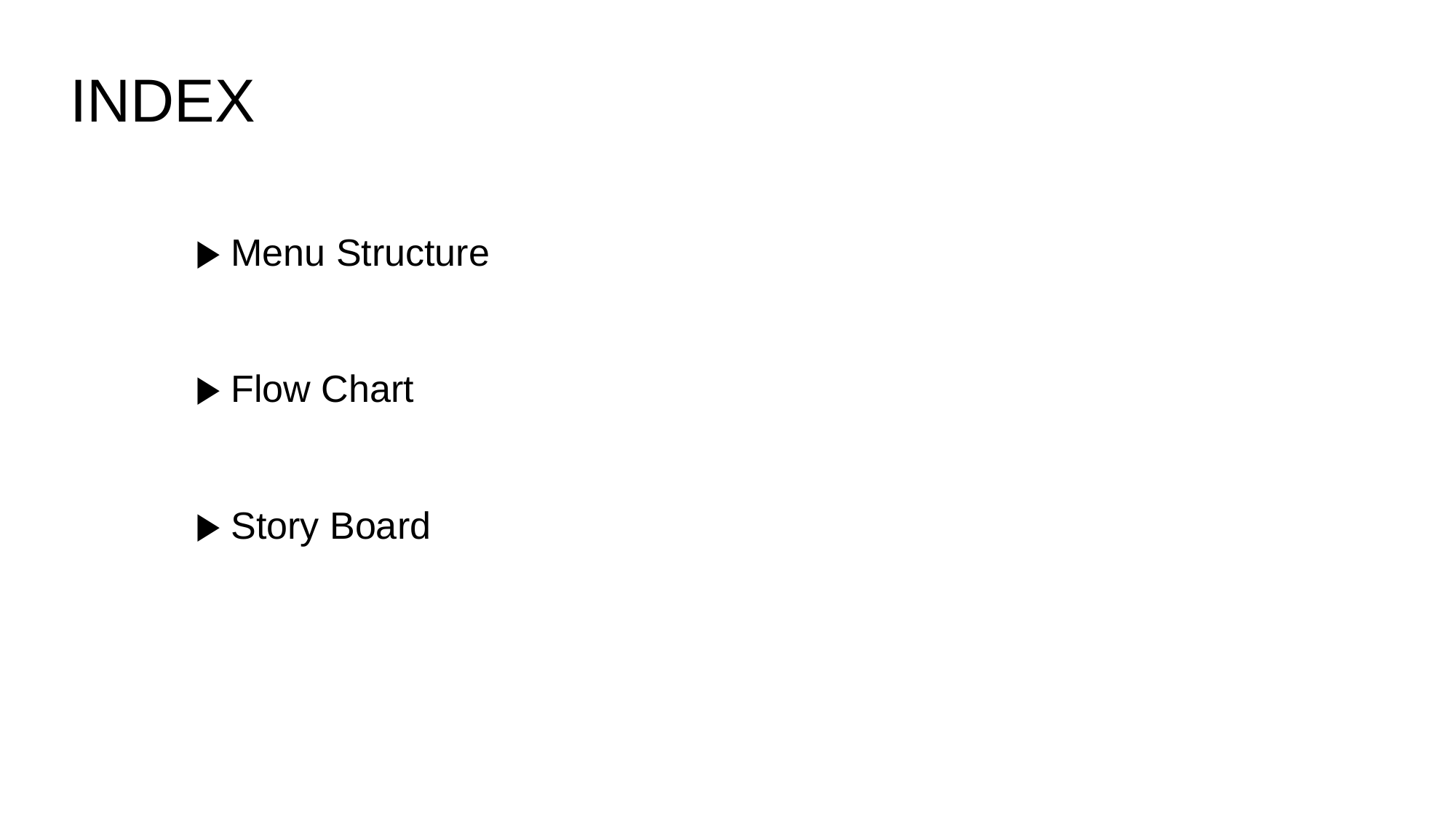

INDEX
▶ Menu Structure

▶ Flow Chart

▶ Story Board